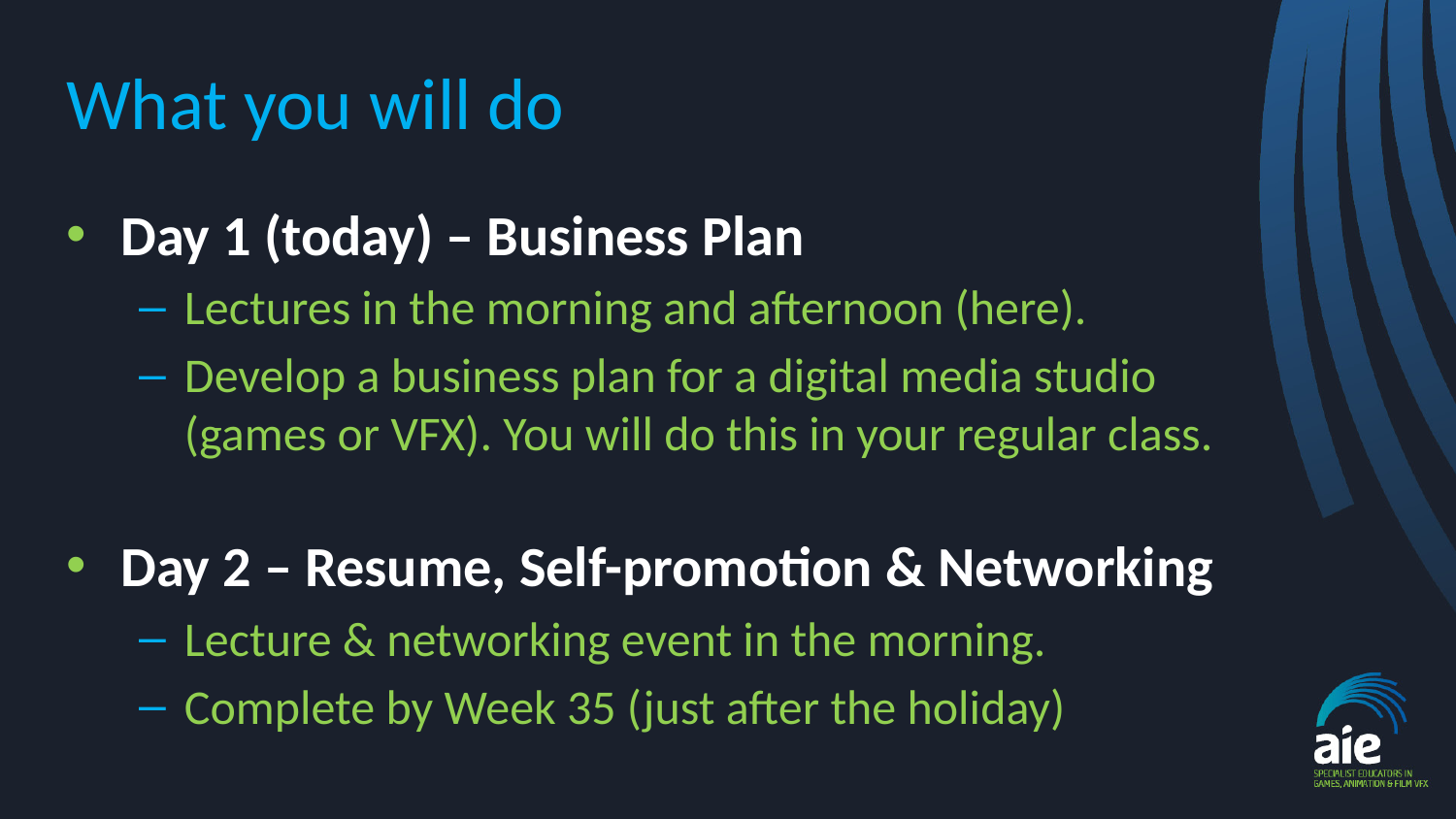

# What you will do
Day 1 (today) – Business Plan
Lectures in the morning and afternoon (here).
Develop a business plan for a digital media studio (games or VFX). You will do this in your regular class.
Day 2 – Resume, Self-promotion & Networking
Lecture & networking event in the morning.
Complete by Week 35 (just after the holiday)